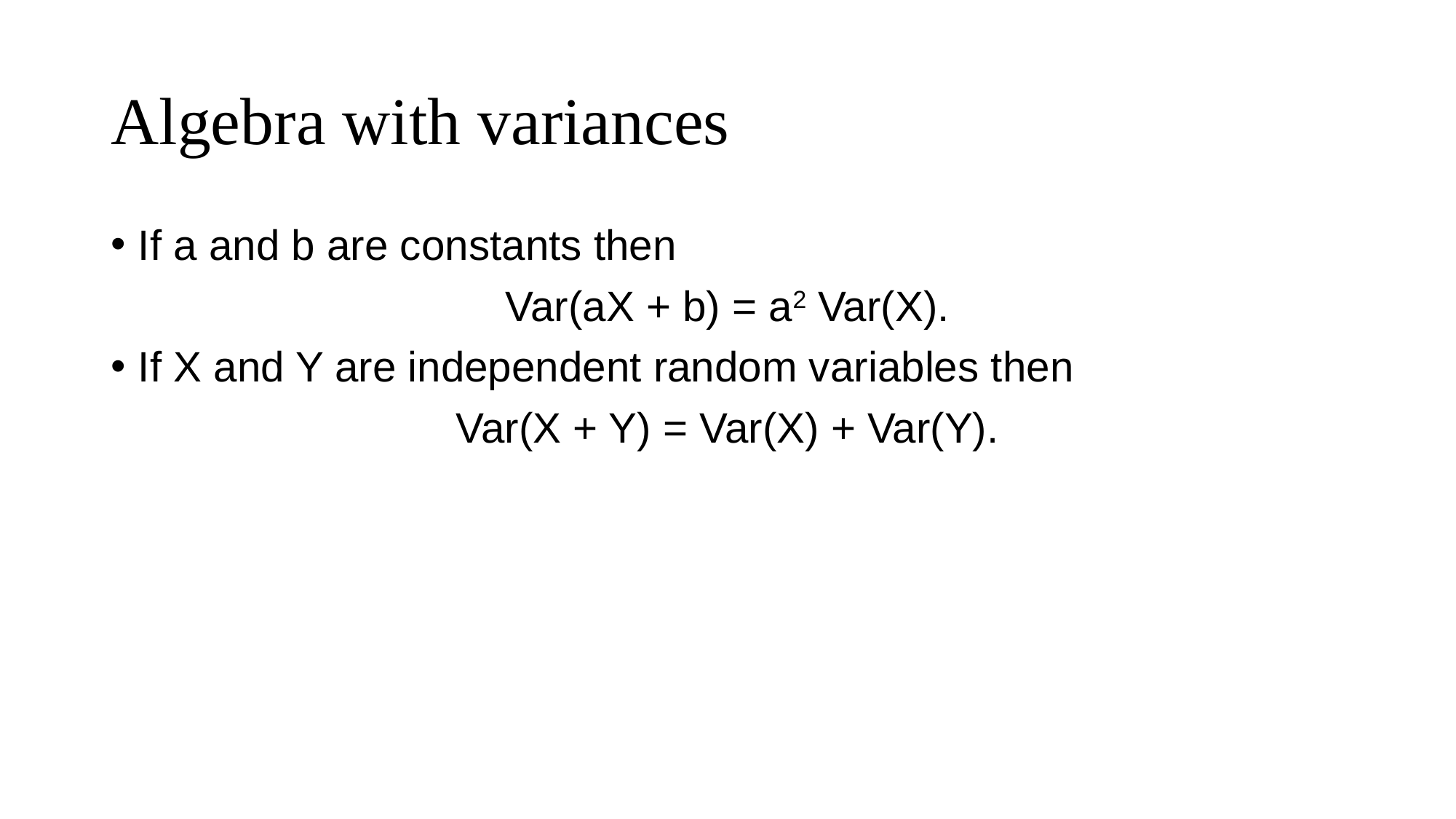

# Algebra with variances
If a and b are constants then
Var(aX + b) = a2 Var(X).
If X and Y are independent random variables then
Var(X + Y) = Var(X) + Var(Y).